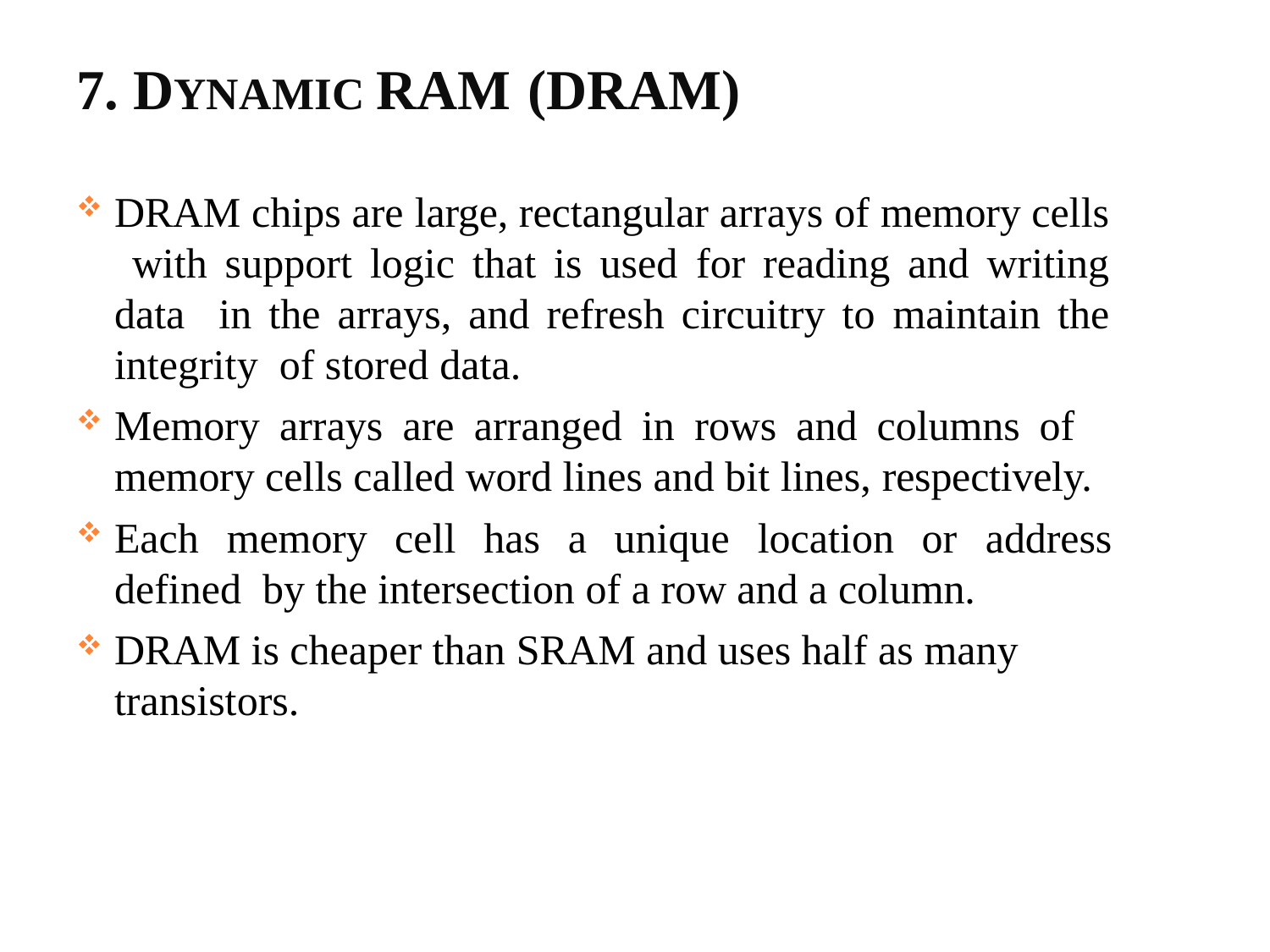

# 7. DYNAMIC RAM (DRAM)
DRAM chips are large, rectangular arrays of memory cells  with support logic that is used for reading and writing data  in the arrays, and refresh circuitry to maintain the integrity  of stored data.
Memory arrays are arranged in rows and columns of  memory cells called word lines and bit lines, respectively.
Each memory cell has a unique location or address defined  by the intersection of a row and a column.
DRAM is cheaper than SRAM and uses half as many
transistors.
76